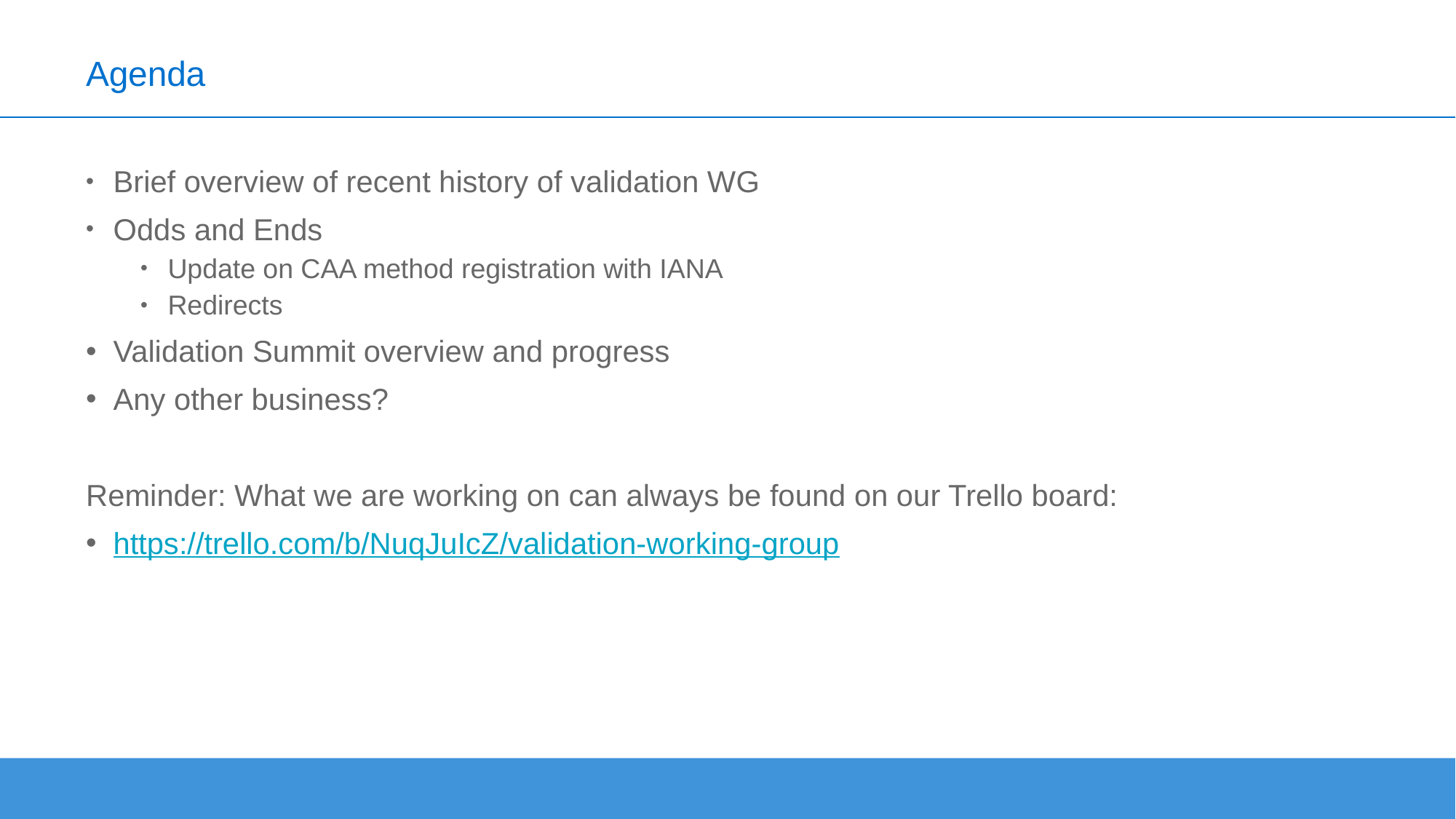

# Agenda
Brief overview of recent history of validation WG
Odds and Ends
Update on CAA method registration with IANA
Redirects
Validation Summit overview and progress
Any other business?

Reminder: What we are working on can always be found on our Trello board:
https://trello.com/b/NuqJuIcZ/validation-working-group